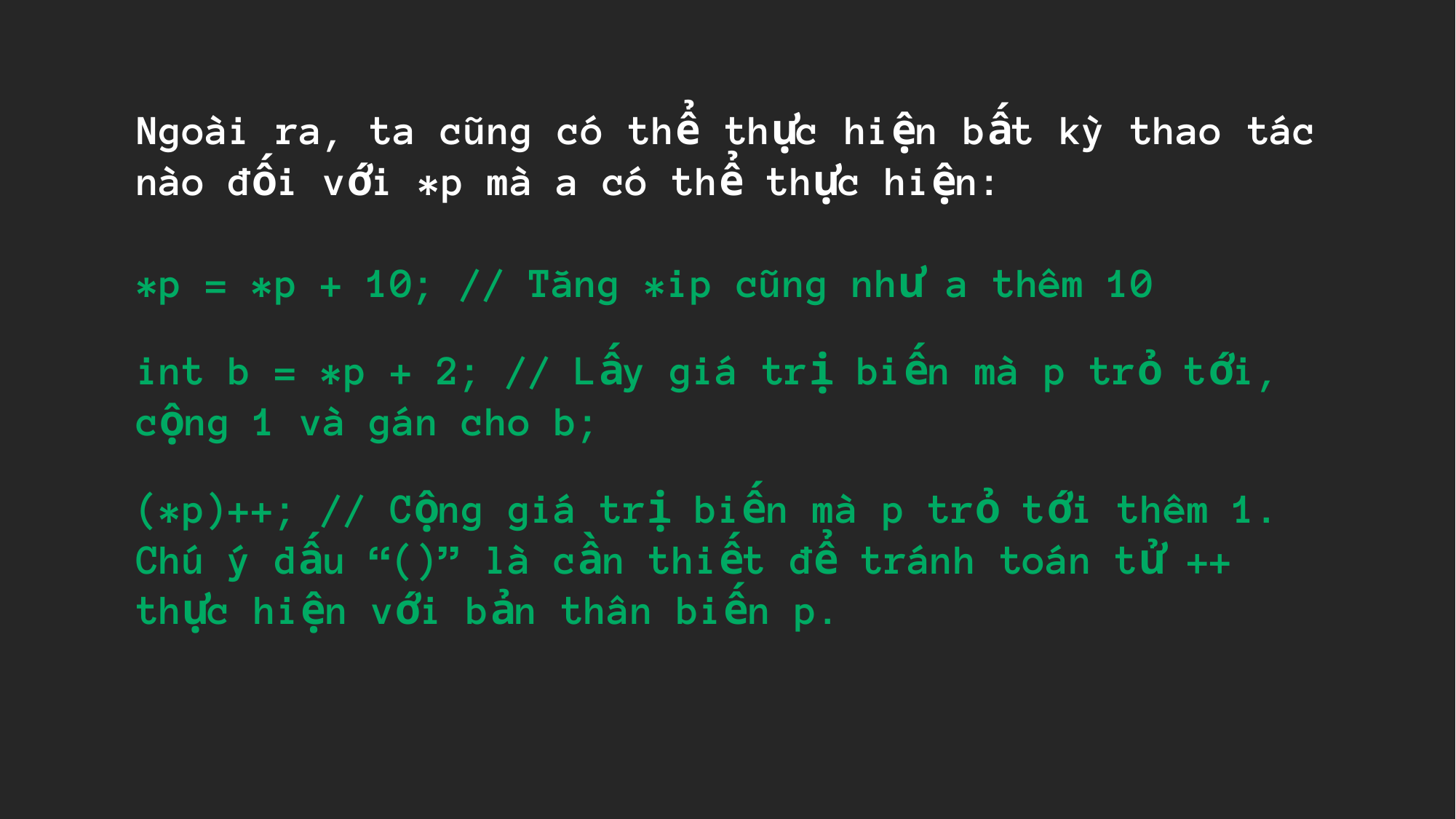

Ngoài ra, ta cũng có thể thực hiện bất kỳ thao tác nào đối với *p mà a có thể thực hiện:
*p = *p + 10; // Tăng *ip cũng như a thêm 10
int b = *p + 2; // Lấy giá trị biến mà p trỏ tới, cộng 1 và gán cho b;
(*p)++; // Cộng giá trị biến mà p trỏ tới thêm 1. Chú ý dấu “()” là cần thiết để tránh toán tử ++ thực hiện với bản thân biến p.